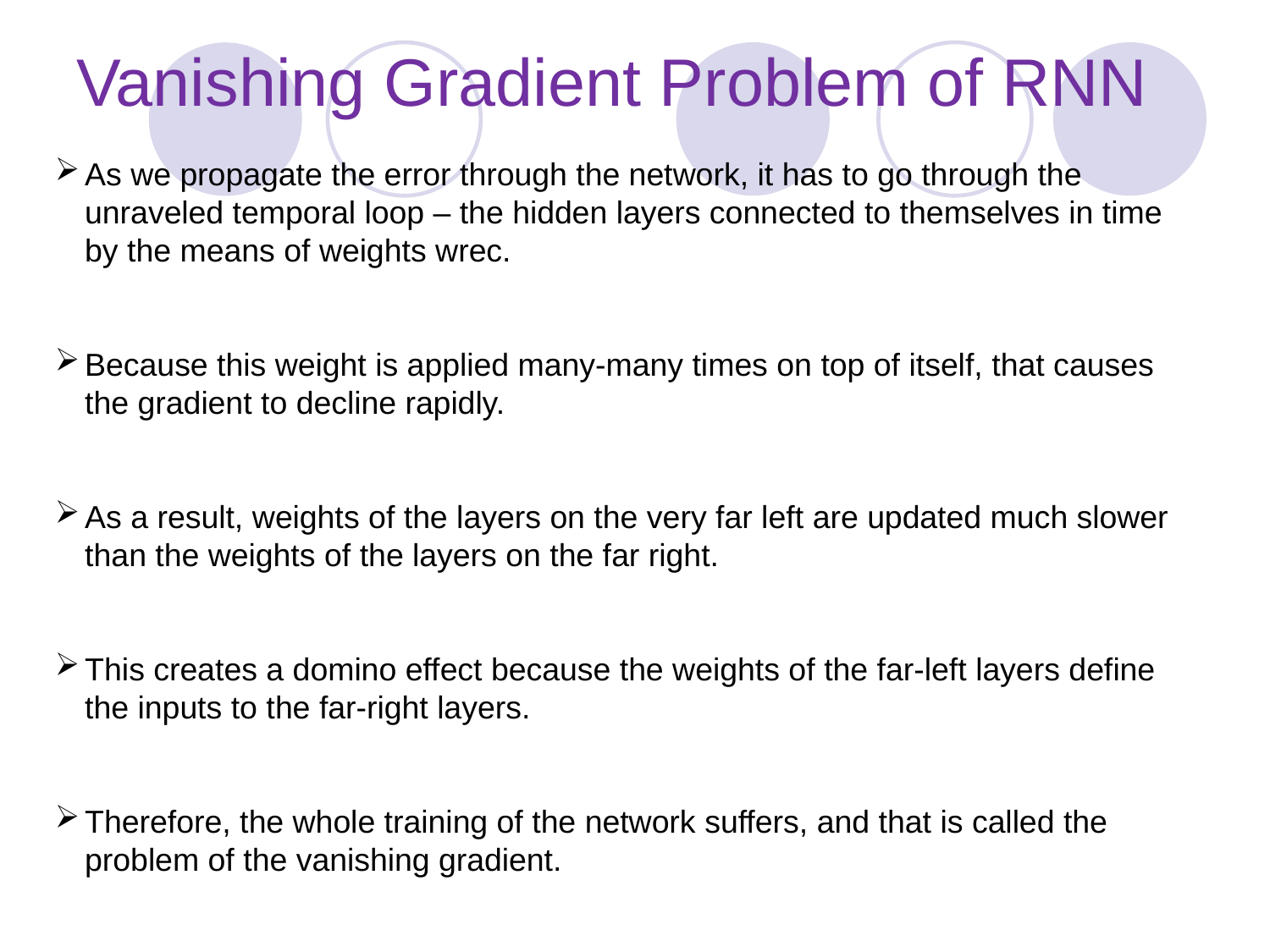

# Vanishing Gradient Problem of RNN
As we propagate the error through the network, it has to go through the unraveled temporal loop – the hidden layers connected to themselves in time by the means of weights wrec.

Because this weight is applied many-many times on top of itself, that causes the gradient to decline rapidly.

As a result, weights of the layers on the very far left are updated much slower than the weights of the layers on the far right.

This creates a domino effect because the weights of the far-left layers define the inputs to the far-right layers.

Therefore, the whole training of the network suffers, and that is called the problem of the vanishing gradient.